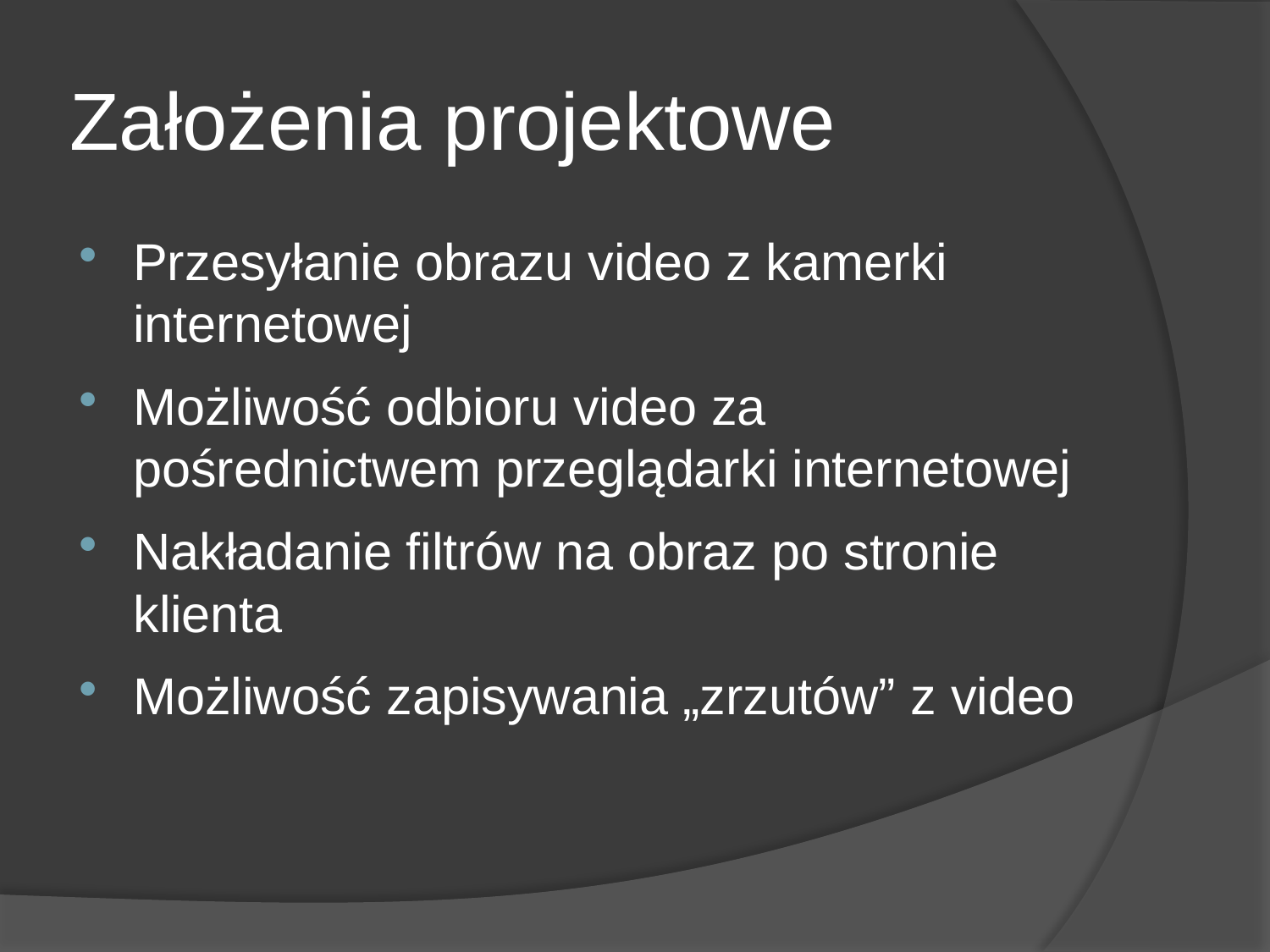

# Założenia projektowe
Przesyłanie obrazu video z kamerki internetowej
Możliwość odbioru video za pośrednictwem przeglądarki internetowej
Nakładanie filtrów na obraz po stronie klienta
Możliwość zapisywania „zrzutów” z video